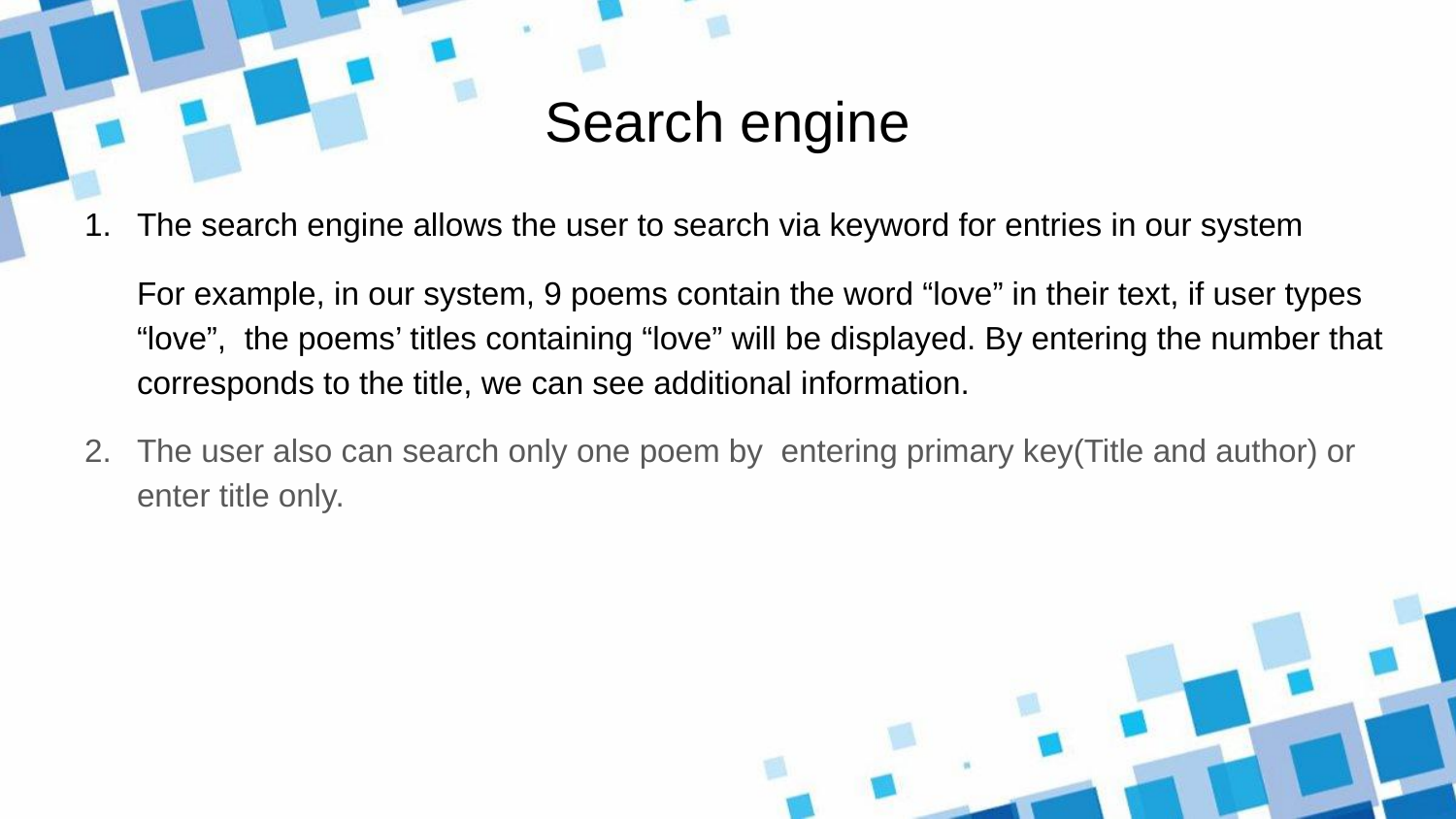

# Search engine
The search engine allows the user to search via keyword for entries in our system
For example, in our system, 9 poems contain the word “love” in their text, if user types “love”,  the poems’ titles containing “love” will be displayed. By entering the number that corresponds to the title, we can see additional information.
The user also can search only one poem by  entering primary key(Title and author) or  enter title only.